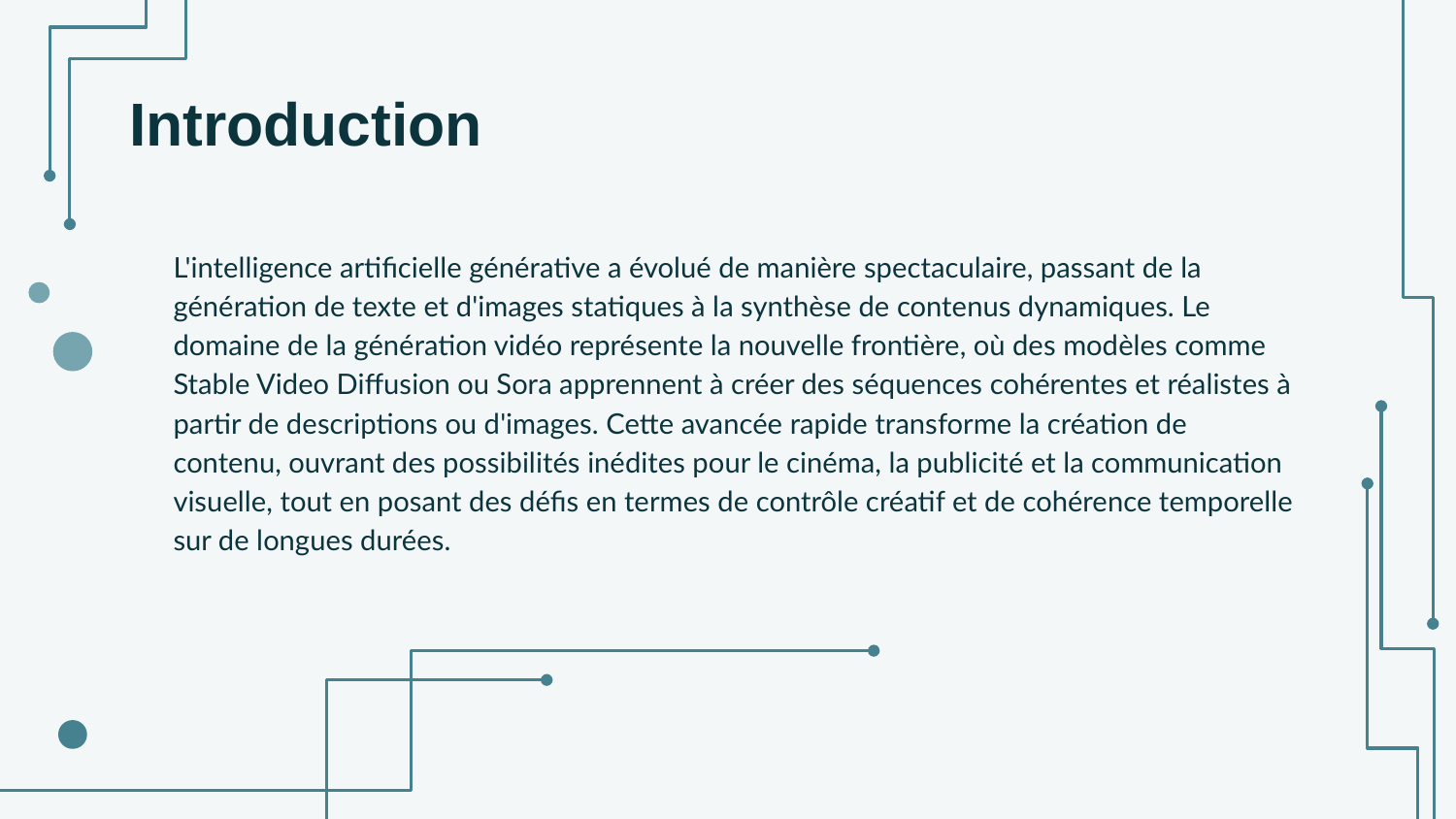

# Introduction
L'intelligence artificielle générative a évolué de manière spectaculaire, passant de la génération de texte et d'images statiques à la synthèse de contenus dynamiques. Le domaine de la génération vidéo représente la nouvelle frontière, où des modèles comme Stable Video Diffusion ou Sora apprennent à créer des séquences cohérentes et réalistes à partir de descriptions ou d'images. Cette avancée rapide transforme la création de contenu, ouvrant des possibilités inédites pour le cinéma, la publicité et la communication visuelle, tout en posant des défis en termes de contrôle créatif et de cohérence temporelle sur de longues durées.